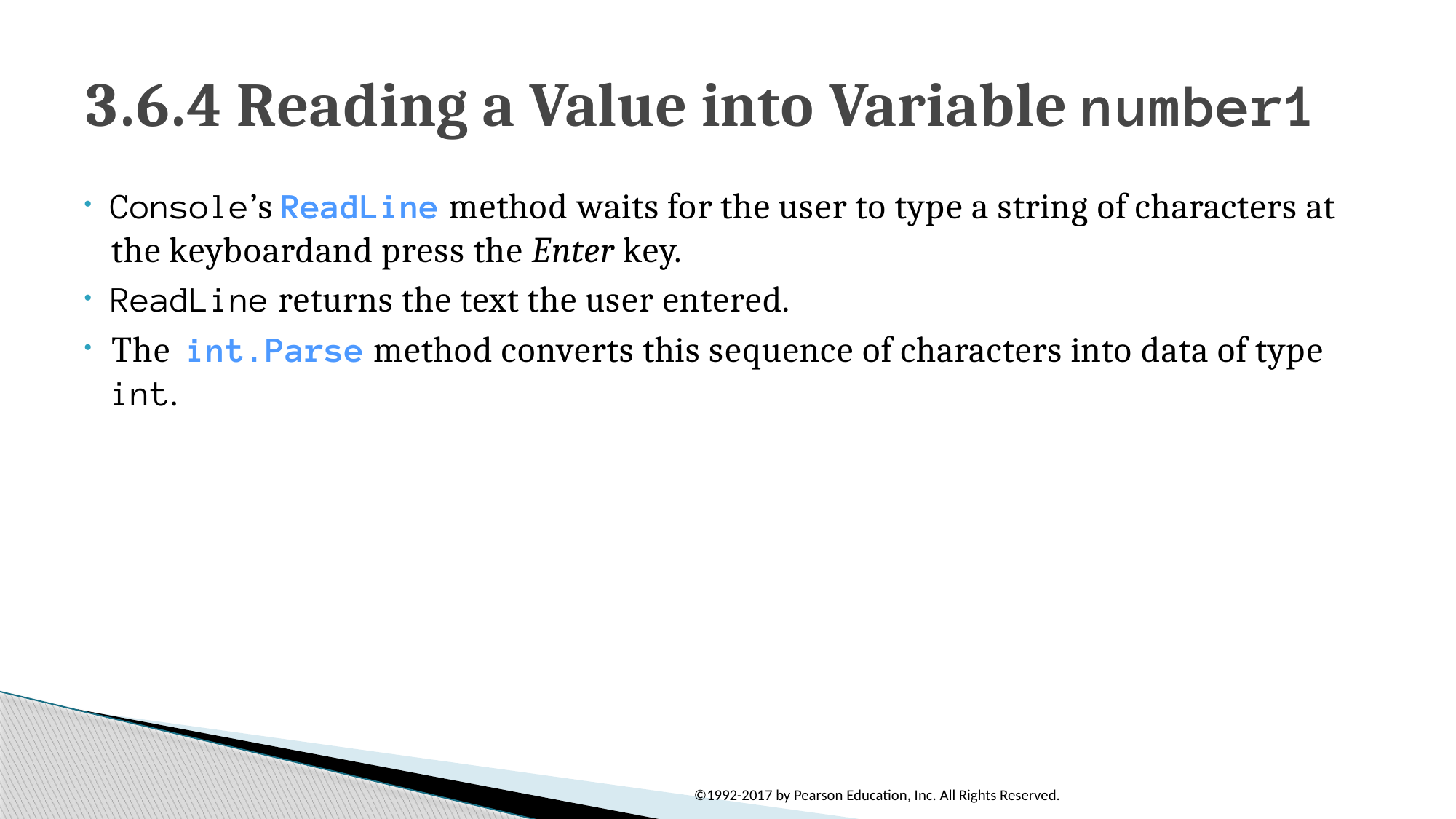

# 3.6.4 Reading a Value into Variable number1
Console’s ReadLine method waits for the user to type a string of characters at the keyboardand press the Enter key.
ReadLine returns the text the user entered.
The  int.Parse method converts this sequence of characters into data of type int.

©1992-2017 by Pearson Education, Inc. All Rights Reserved.